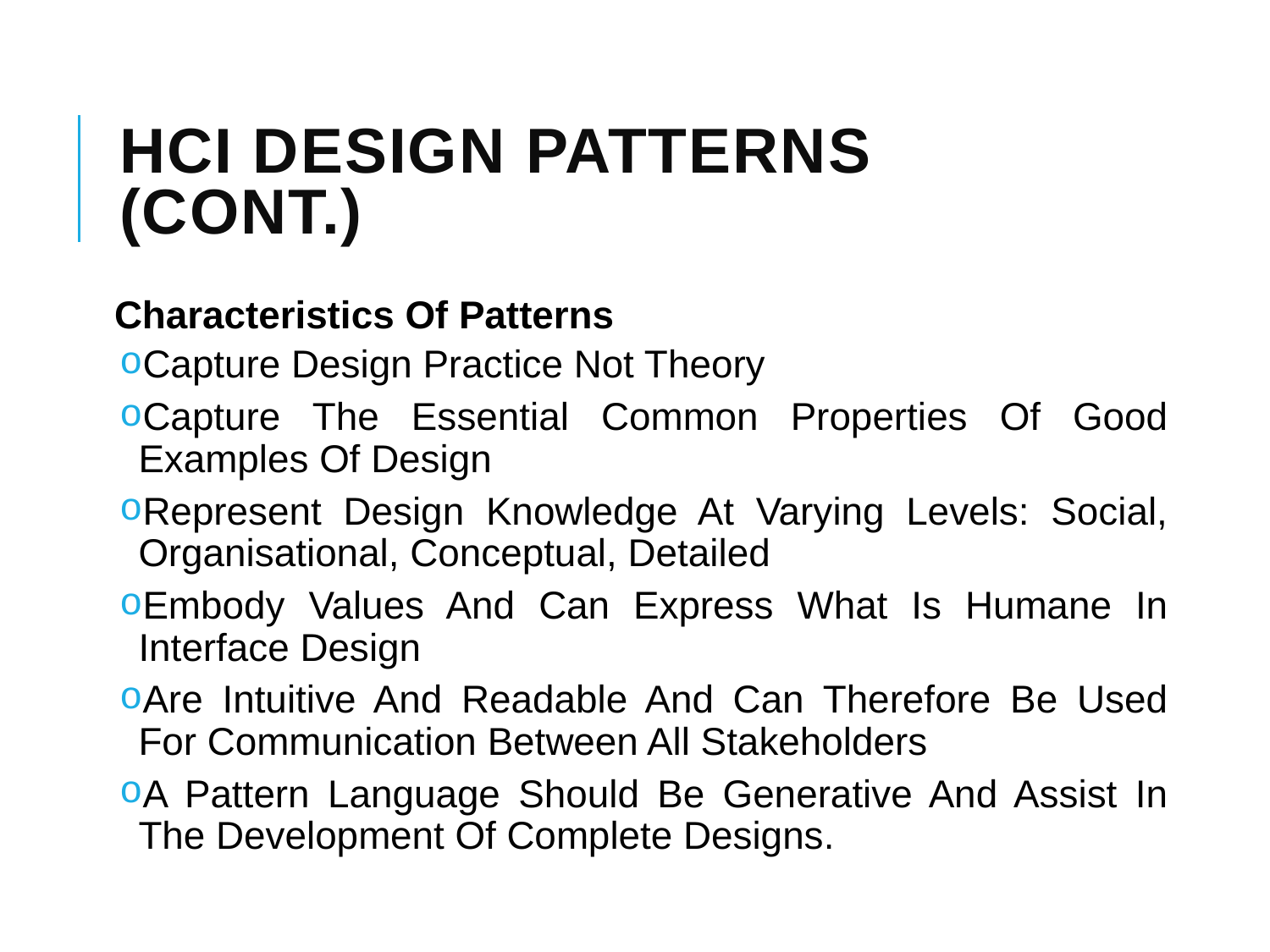

# HCI design patterns (cont.)
Characteristics Of Patterns
Capture Design Practice Not Theory
Capture The Essential Common Properties Of Good Examples Of Design
Represent Design Knowledge At Varying Levels: Social, Organisational, Conceptual, Detailed
Embody Values And Can Express What Is Humane In Interface Design
Are Intuitive And Readable And Can Therefore Be Used For Communication Between All Stakeholders
A Pattern Language Should Be Generative And Assist In The Development Of Complete Designs.